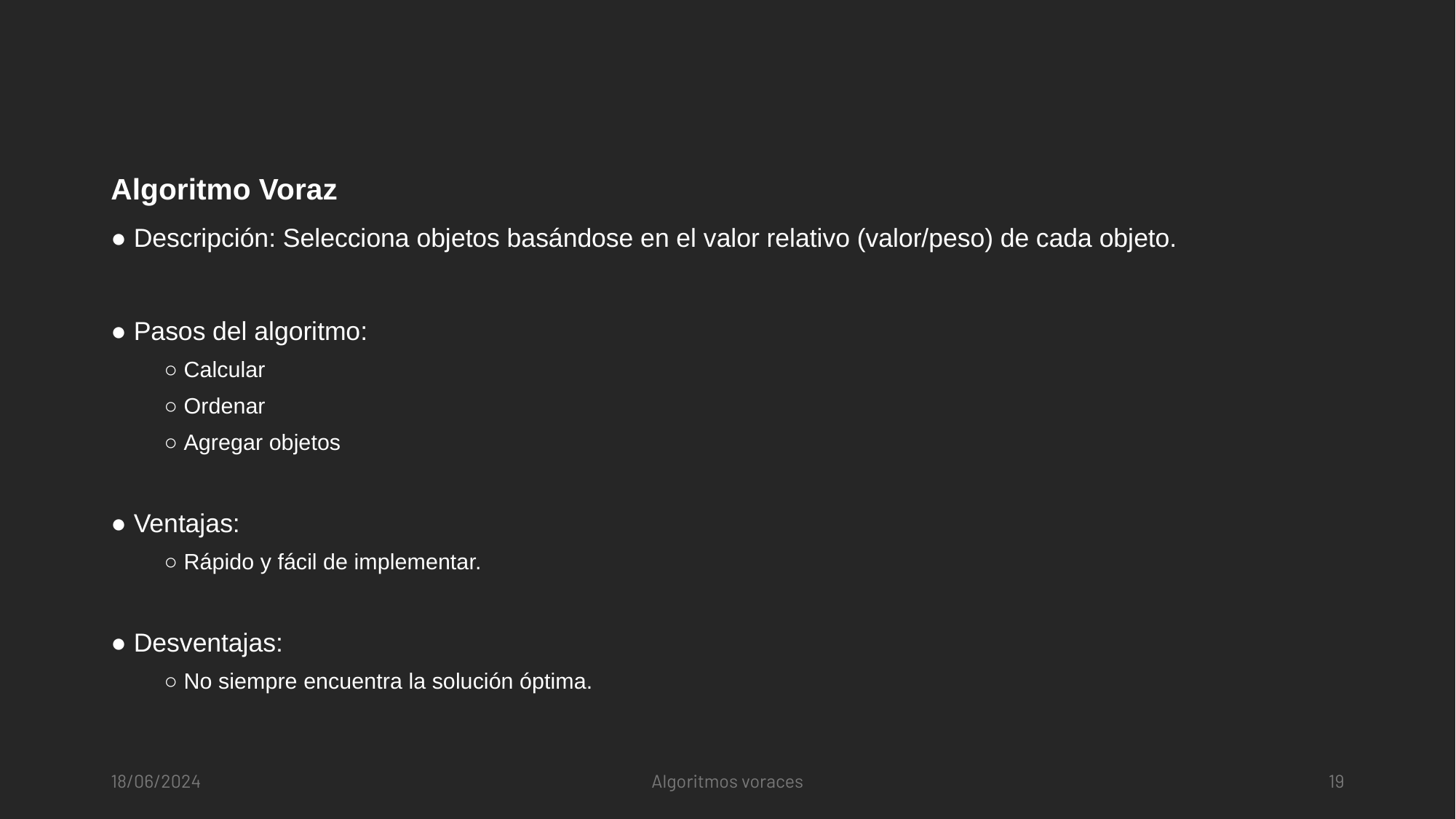

Algoritmo Voraz
● Descripción: Selecciona objetos basándose en el valor relativo (valor/peso) de cada objeto.

● Pasos del algoritmo:
○ Calcular
○ Ordenar
○ Agregar objetos

● Ventajas:
○ Rápido y fácil de implementar.

● Desventajas:
○ No siempre encuentra la solución óptima.
18/06/2024
Algoritmos voraces
19